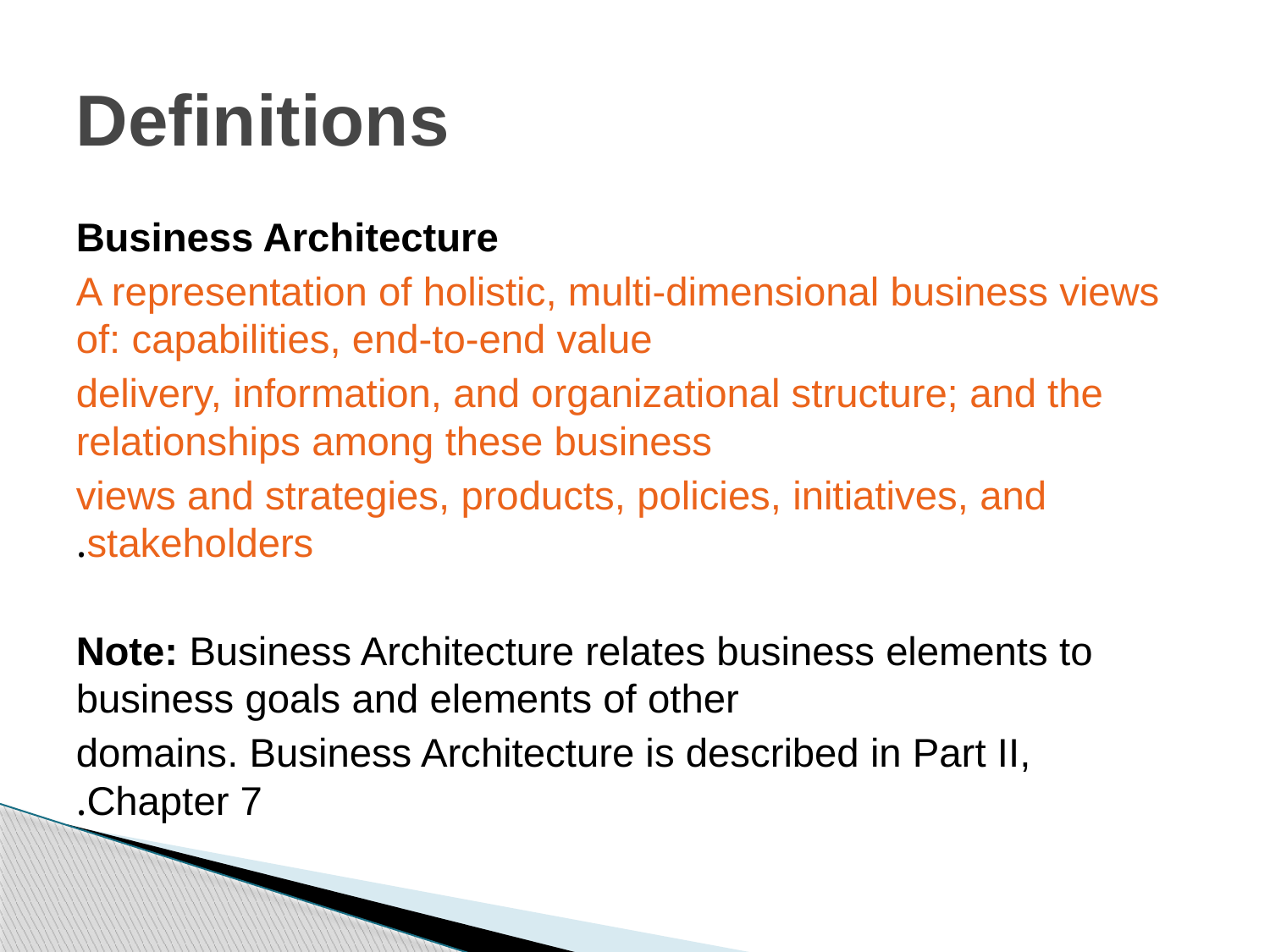

# Definitions
Business Architecture
A representation of holistic, multi-dimensional business views of: capabilities, end-to-end value
delivery, information, and organizational structure; and the relationships among these business
views and strategies, products, policies, initiatives, and stakeholders.

Note: Business Architecture relates business elements to business goals and elements of other
domains. Business Architecture is described in Part II, Chapter 7.